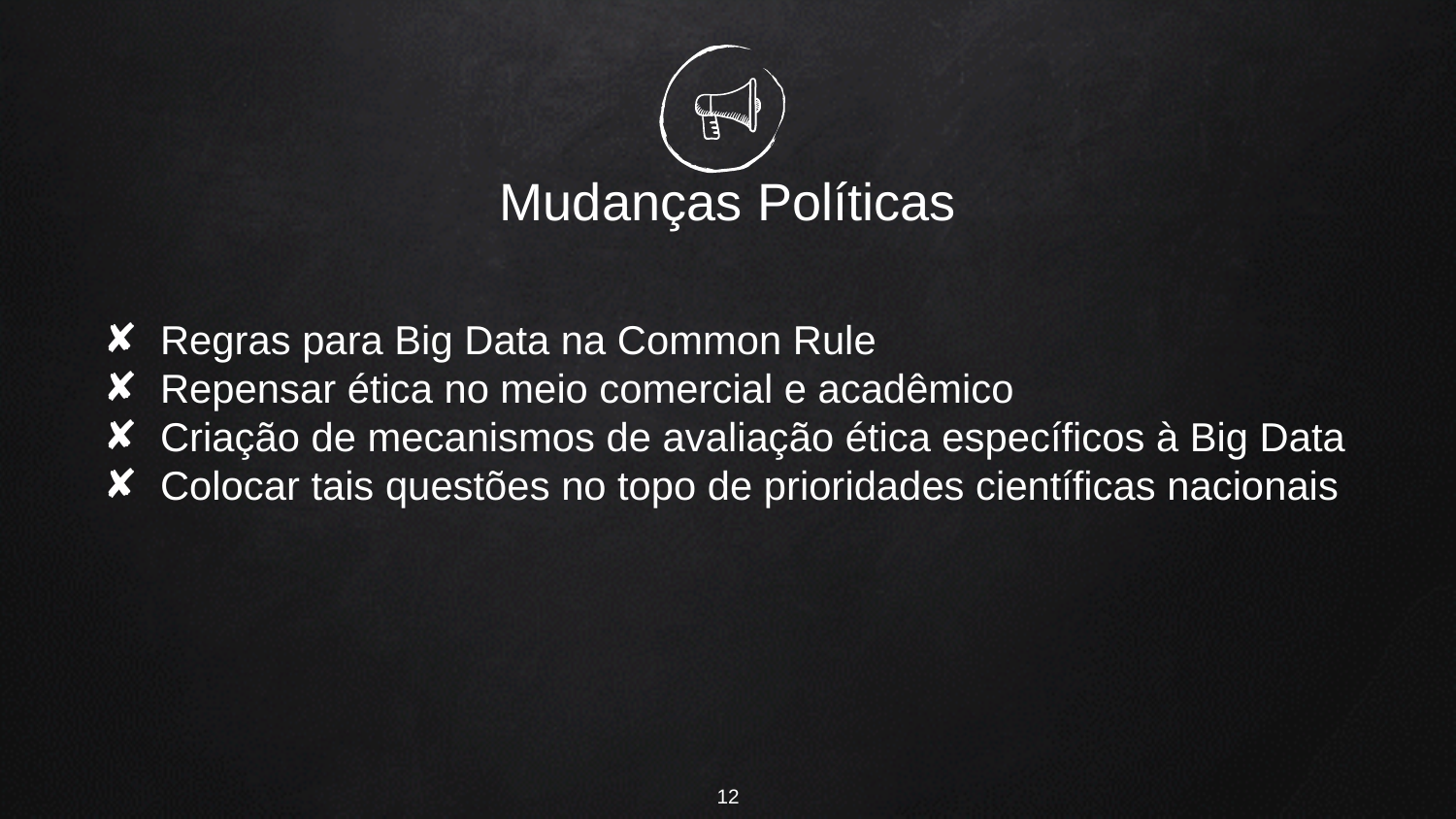

# Mudanças Políticas
Regras para Big Data na Common Rule
Repensar ética no meio comercial e acadêmico
Criação de mecanismos de avaliação ética específicos à Big Data
Colocar tais questões no topo de prioridades científicas nacionais

12